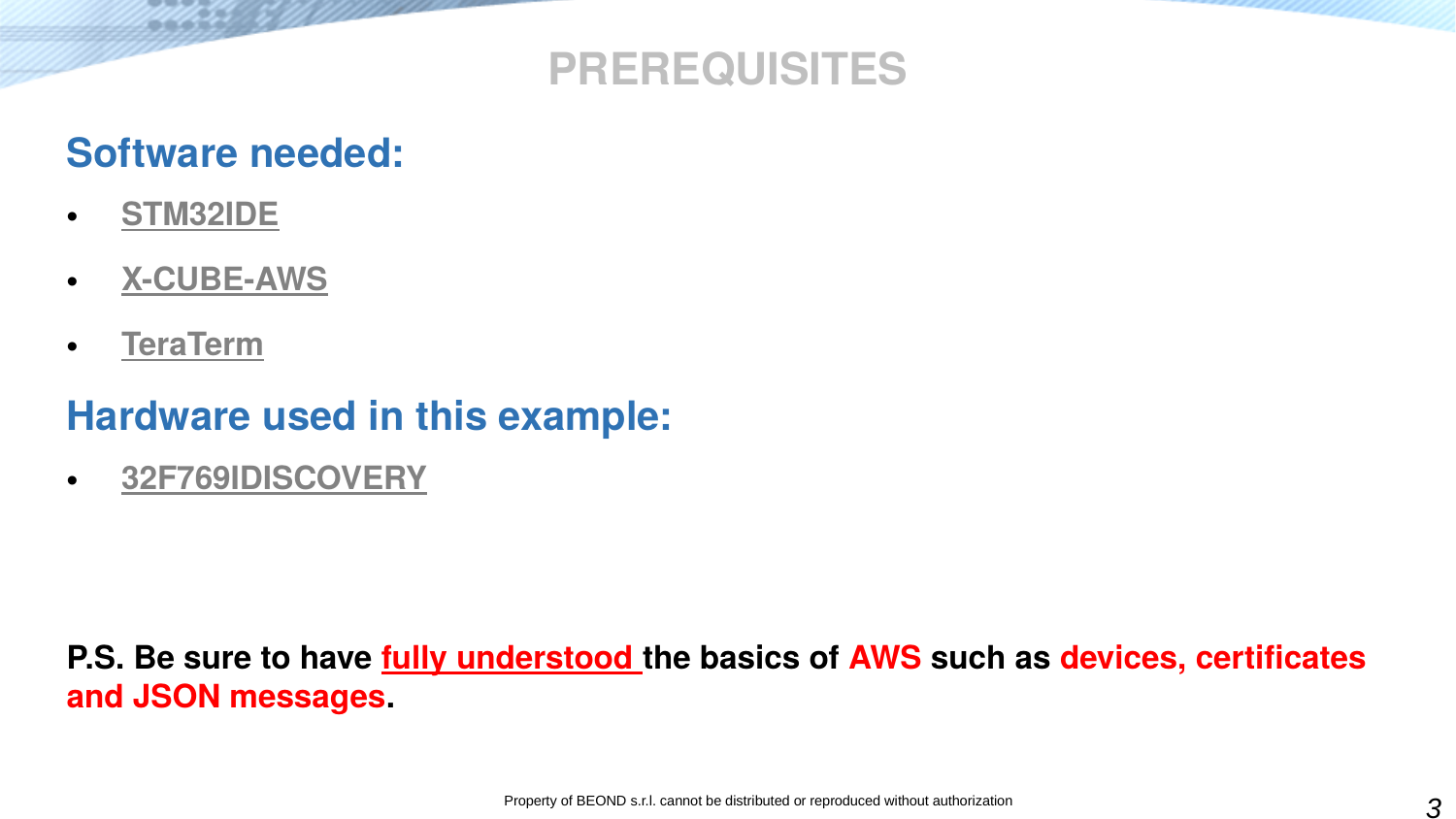

# PREREQUISITES
Software needed:
STM32IDE
X-CUBE-AWS
TeraTerm
Hardware used in this example:
32F769IDISCOVERY

P.S. Be sure to have fully understood the basics of AWS such as devices, certificates and JSON messages.
3
Property of BEOND s.r.l. cannot be distributed or reproduced without authorization